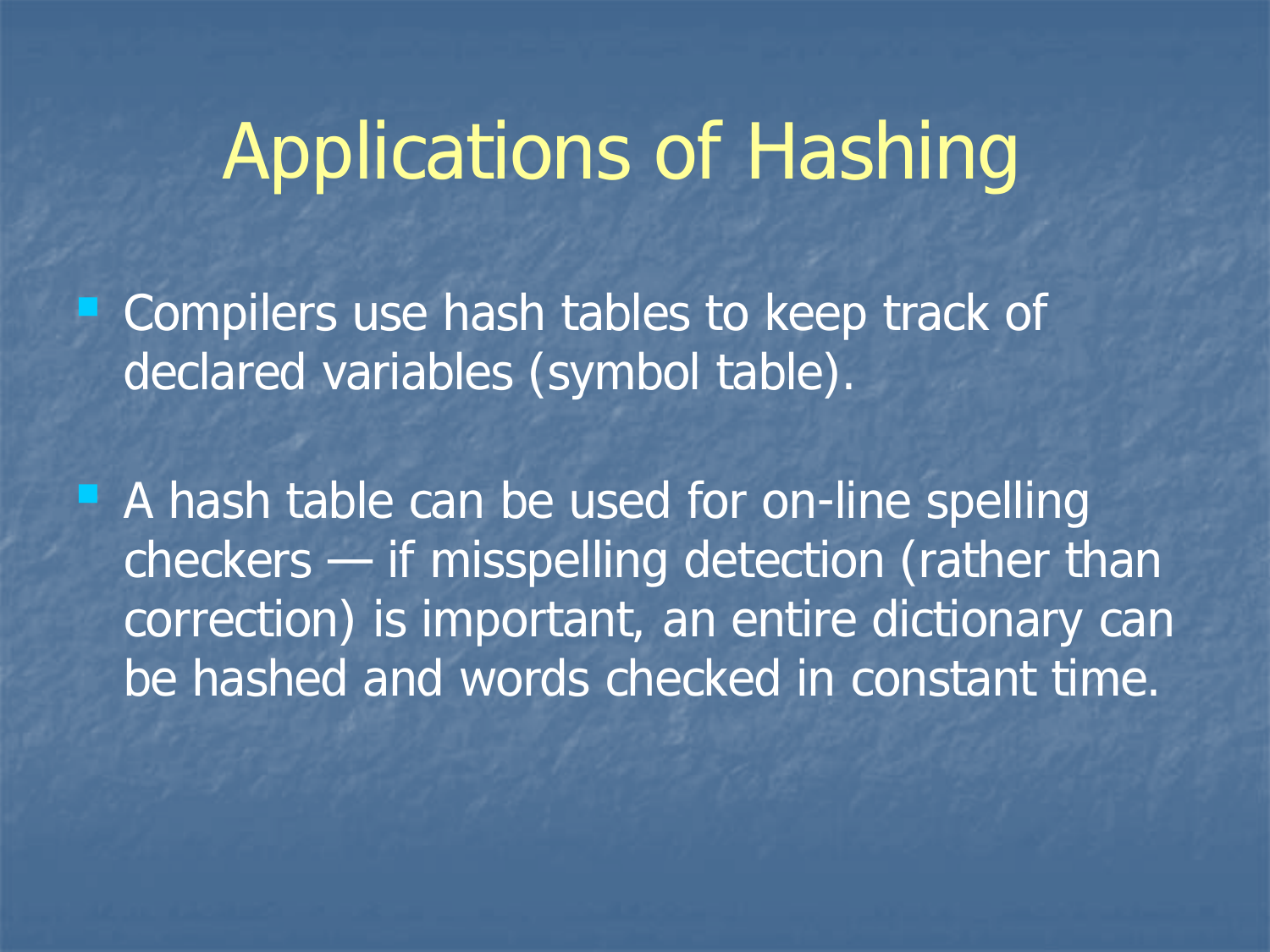

# Applications of Hashing
Compilers use hash tables to keep track of declared variables (symbol table).
A hash table can be used for on-line spelling checkers — if misspelling detection (rather than correction) is important, an entire dictionary can be hashed and words checked in constant time.